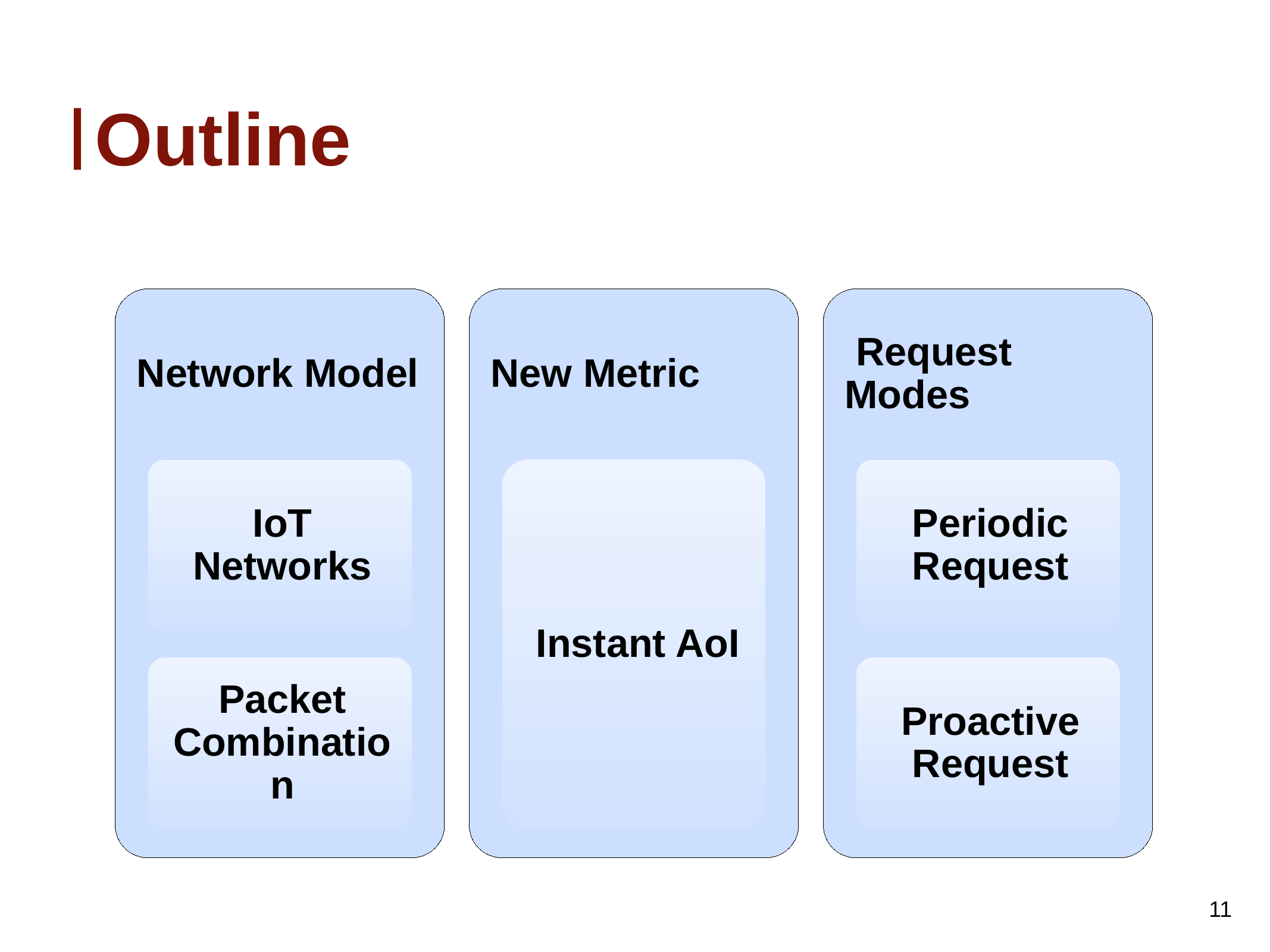

Outline

Network Model
IoT Networks
Packet Combination
New Metric
Instant AoI
 Request Modes
Periodic Request
Proactive Request
11